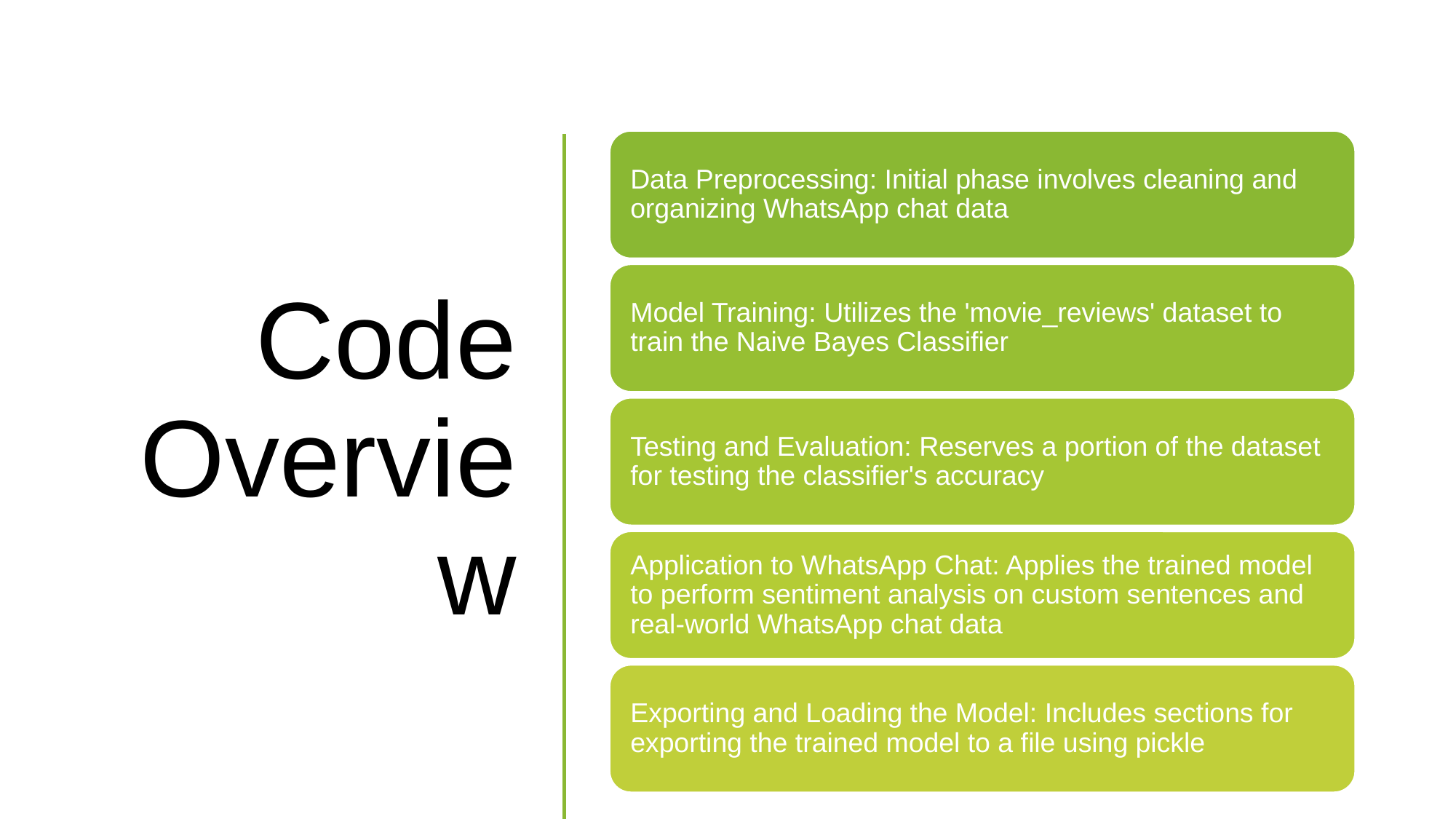

# Code Overview
Data Preprocessing: Initial phase involves cleaning and organizing WhatsApp chat data
Model Training: Utilizes the 'movie_reviews' dataset to train the Naive Bayes Classifier
Testing and Evaluation: Reserves a portion of the dataset for testing the classifier's accuracy
Application to WhatsApp Chat: Applies the trained model to perform sentiment analysis on custom sentences and real-world WhatsApp chat data
Exporting and Loading the Model: Includes sections for exporting the trained model to a file using pickle